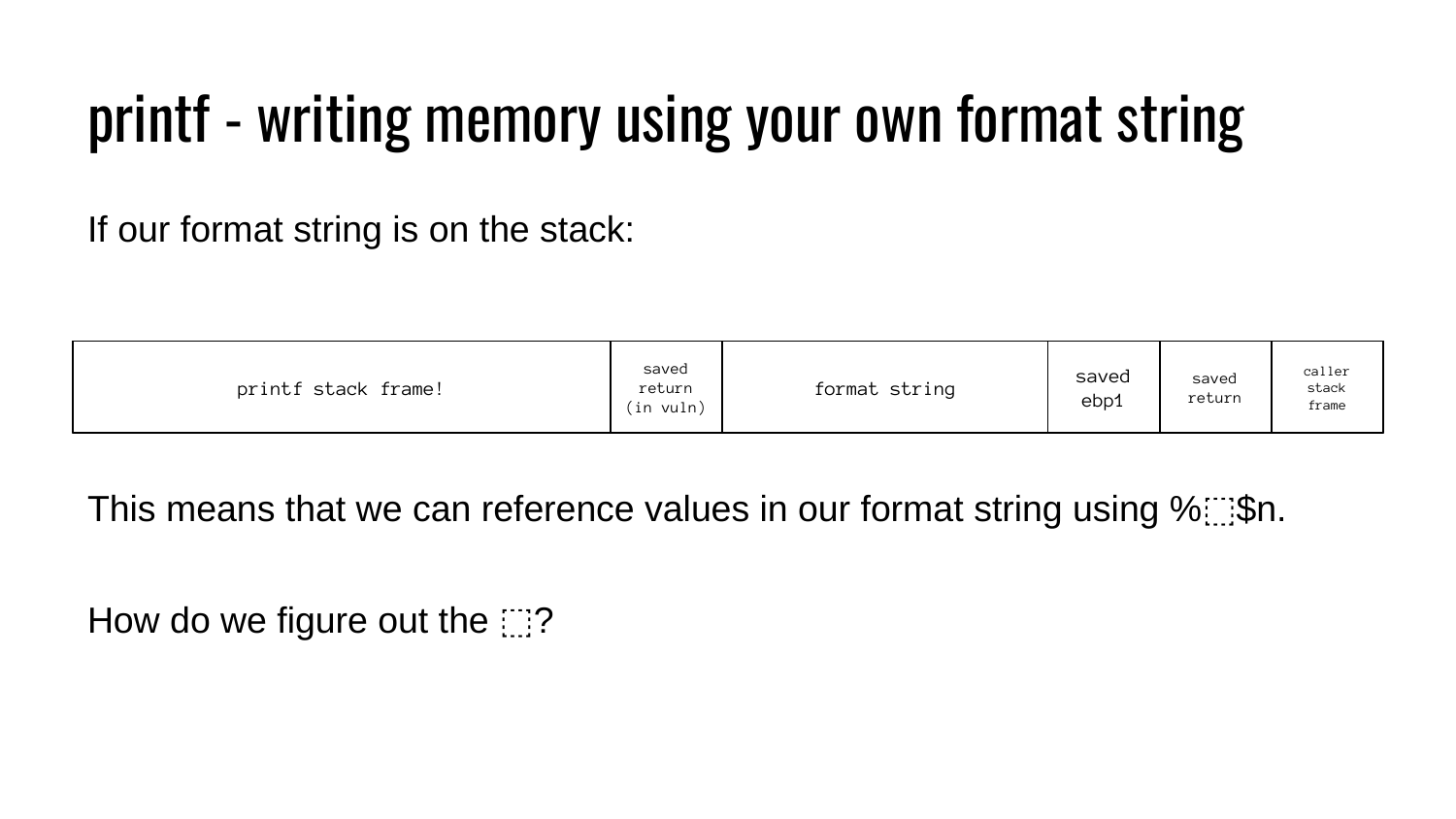

# printf - writing memory using your own format string
If our format string is on the stack:

This means that we can reference values in our format string using %⬚$n.

How do we figure out the ⬚?

printf stack frame!
saved return
(in vuln)
format string
saved ebp1
saved return
caller stack frame